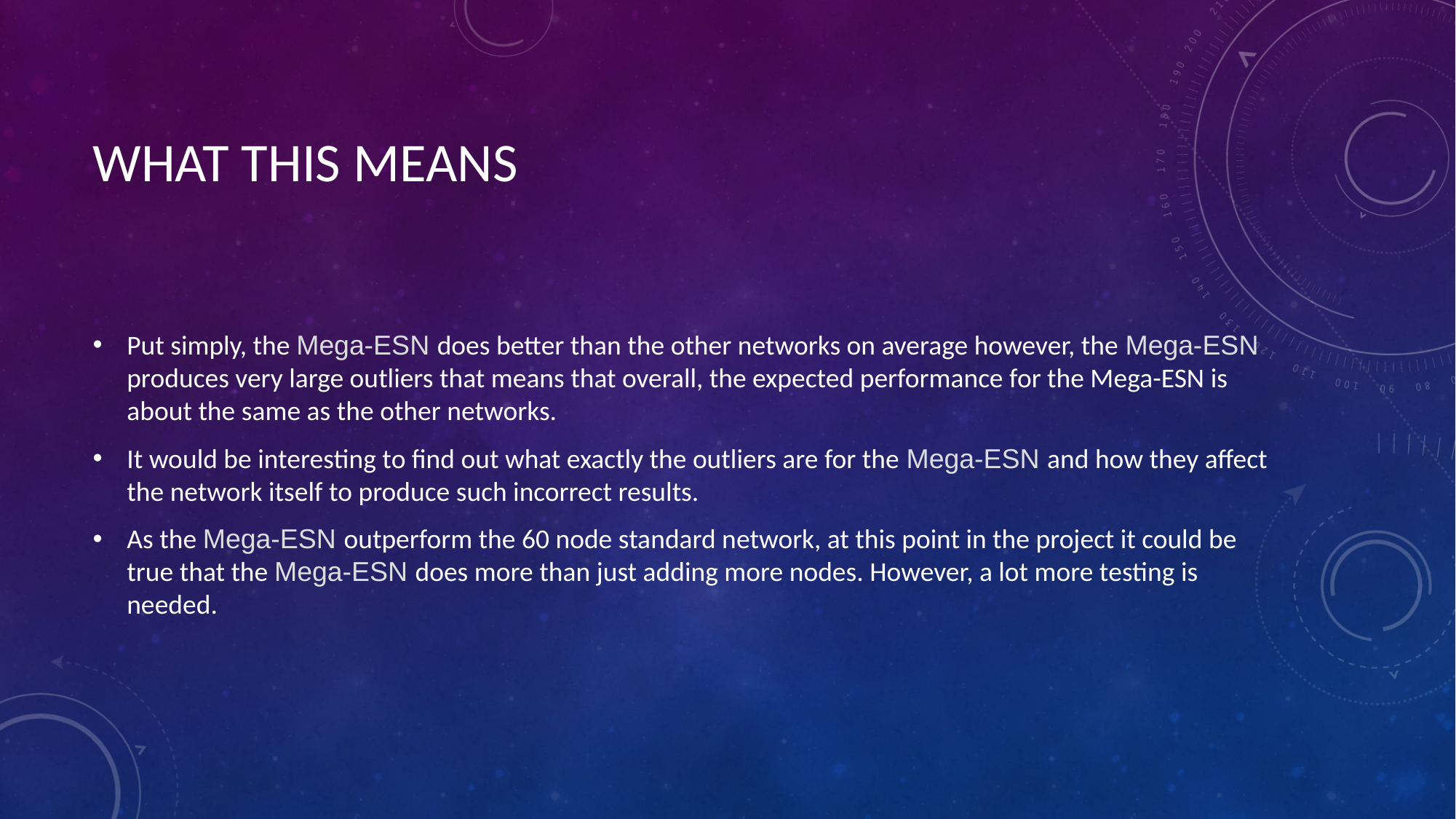

# What this means
Put simply, the Mega-ESN does better than the other networks on average however, the Mega-ESN produces very large outliers that means that overall, the expected performance for the Mega-ESN is about the same as the other networks.
It would be interesting to find out what exactly the outliers are for the Mega-ESN and how they affect the network itself to produce such incorrect results.
As the Mega-ESN outperform the 60 node standard network, at this point in the project it could be true that the Mega-ESN does more than just adding more nodes. However, a lot more testing is needed.